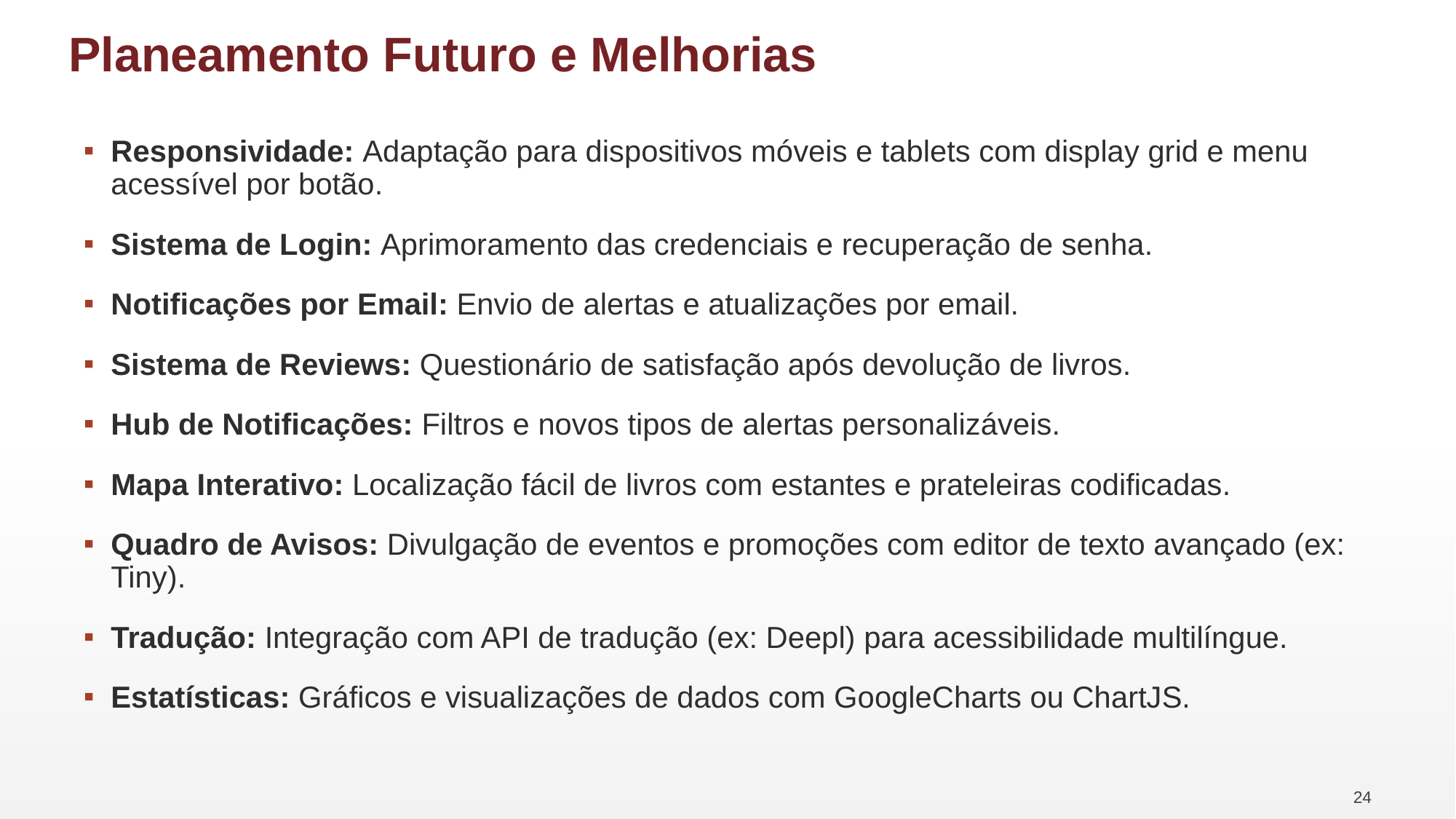

# Planeamento Futuro e Melhorias
Responsividade: Adaptação para dispositivos móveis e tablets com display grid e menu acessível por botão.
Sistema de Login: Aprimoramento das credenciais e recuperação de senha.
Notificações por Email: Envio de alertas e atualizações por email.
Sistema de Reviews: Questionário de satisfação após devolução de livros.
Hub de Notificações: Filtros e novos tipos de alertas personalizáveis.
Mapa Interativo: Localização fácil de livros com estantes e prateleiras codificadas.
Quadro de Avisos: Divulgação de eventos e promoções com editor de texto avançado (ex: Tiny).
Tradução: Integração com API de tradução (ex: Deepl) para acessibilidade multilíngue.
Estatísticas: Gráficos e visualizações de dados com GoogleCharts ou ChartJS.
24